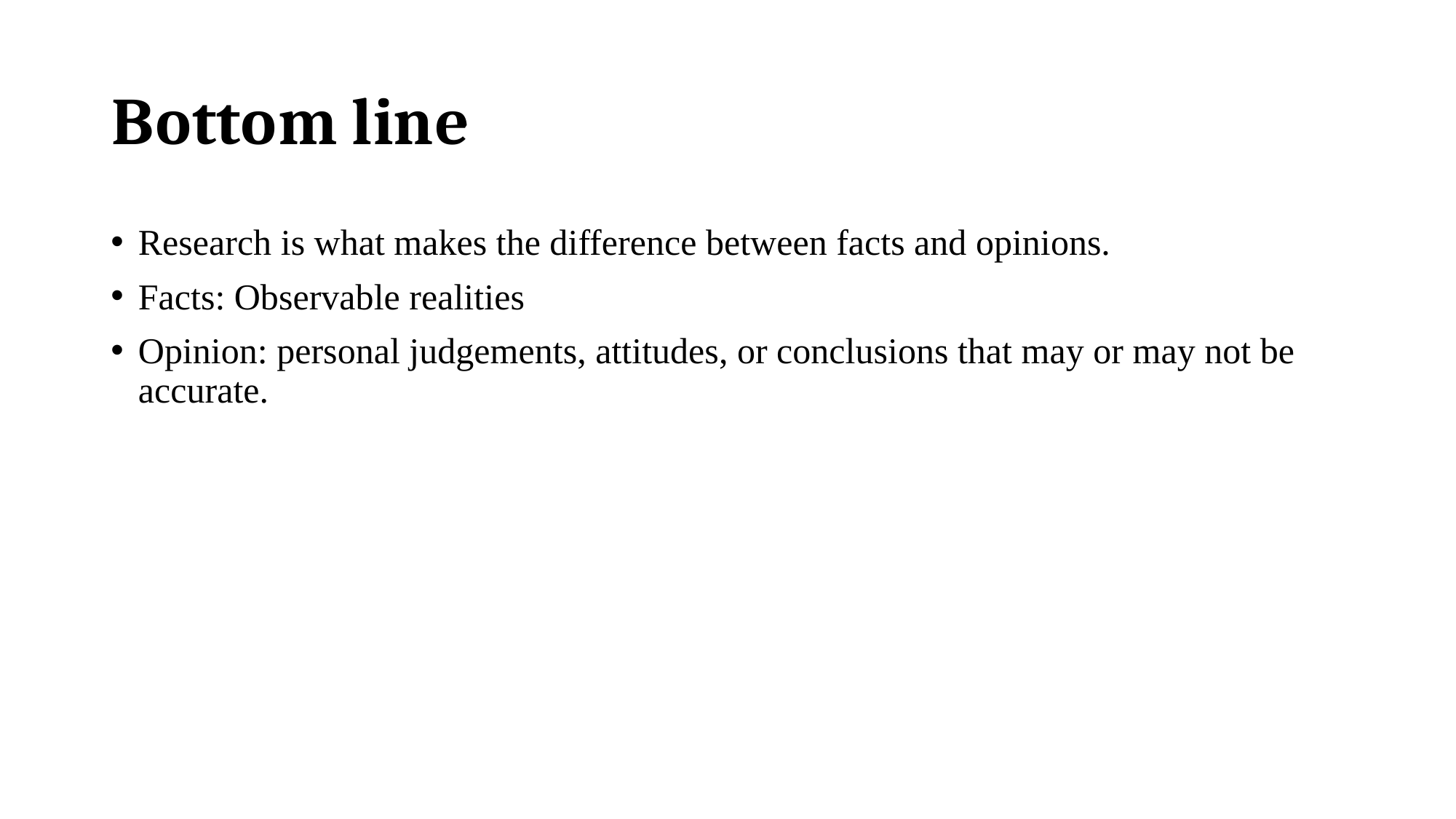

# Bottom line
Research is what makes the difference between facts and opinions.
Facts: Observable realities
Opinion: personal judgements, attitudes, or conclusions that may or may not be accurate.